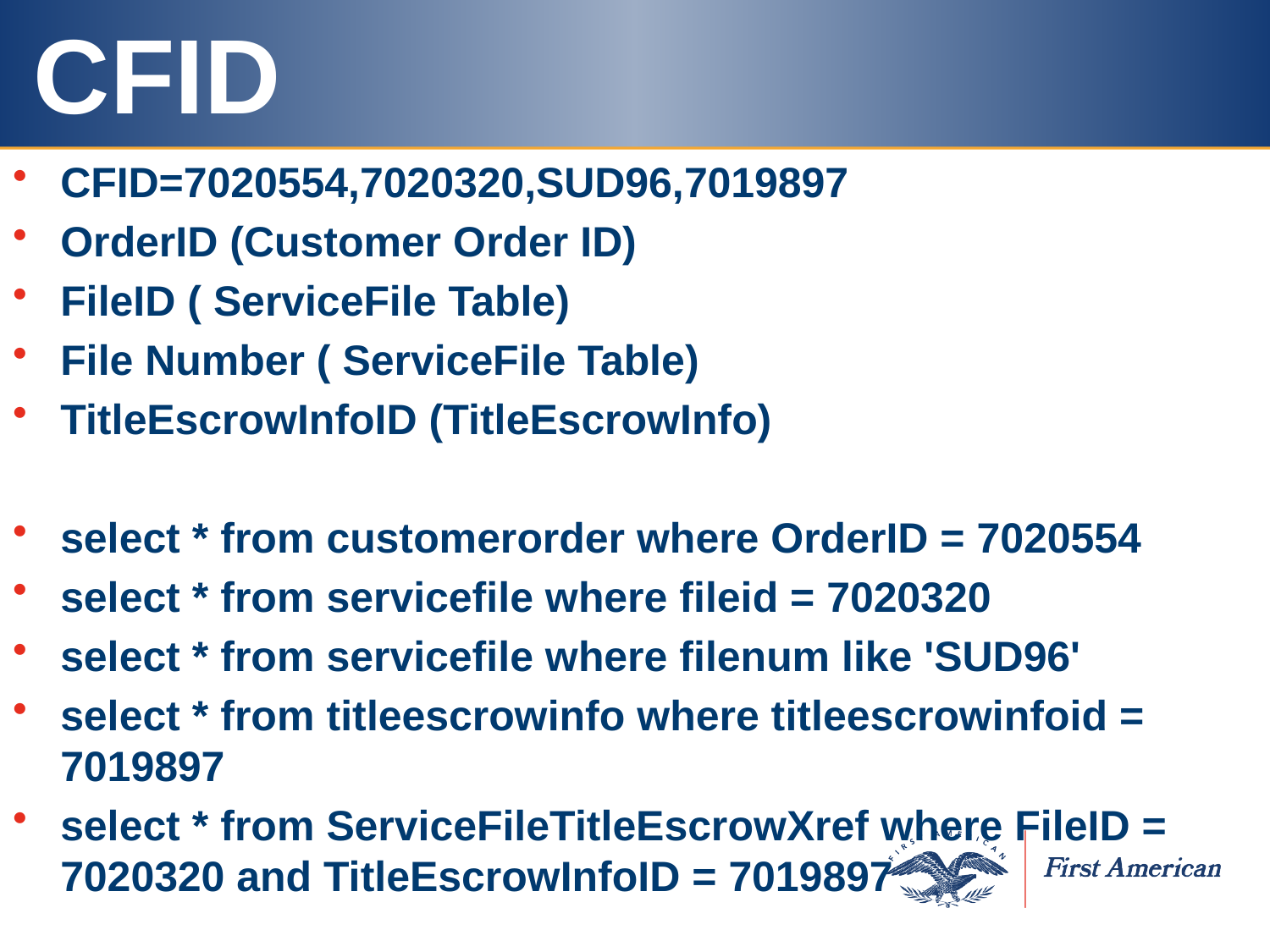

# CFID
CFID=7020554,7020320,SUD96,7019897
OrderID (Customer Order ID)
FileID ( ServiceFile Table)
File Number ( ServiceFile Table)
TitleEscrowInfoID (TitleEscrowInfo)

select * from customerorder where OrderID = 7020554
select * from servicefile where fileid = 7020320
select * from servicefile where filenum like 'SUD96'
select * from titleescrowinfo where titleescrowinfoid = 7019897
select * from ServiceFileTitleEscrowXref where FileID = 7020320 and TitleEscrowInfoID = 7019897